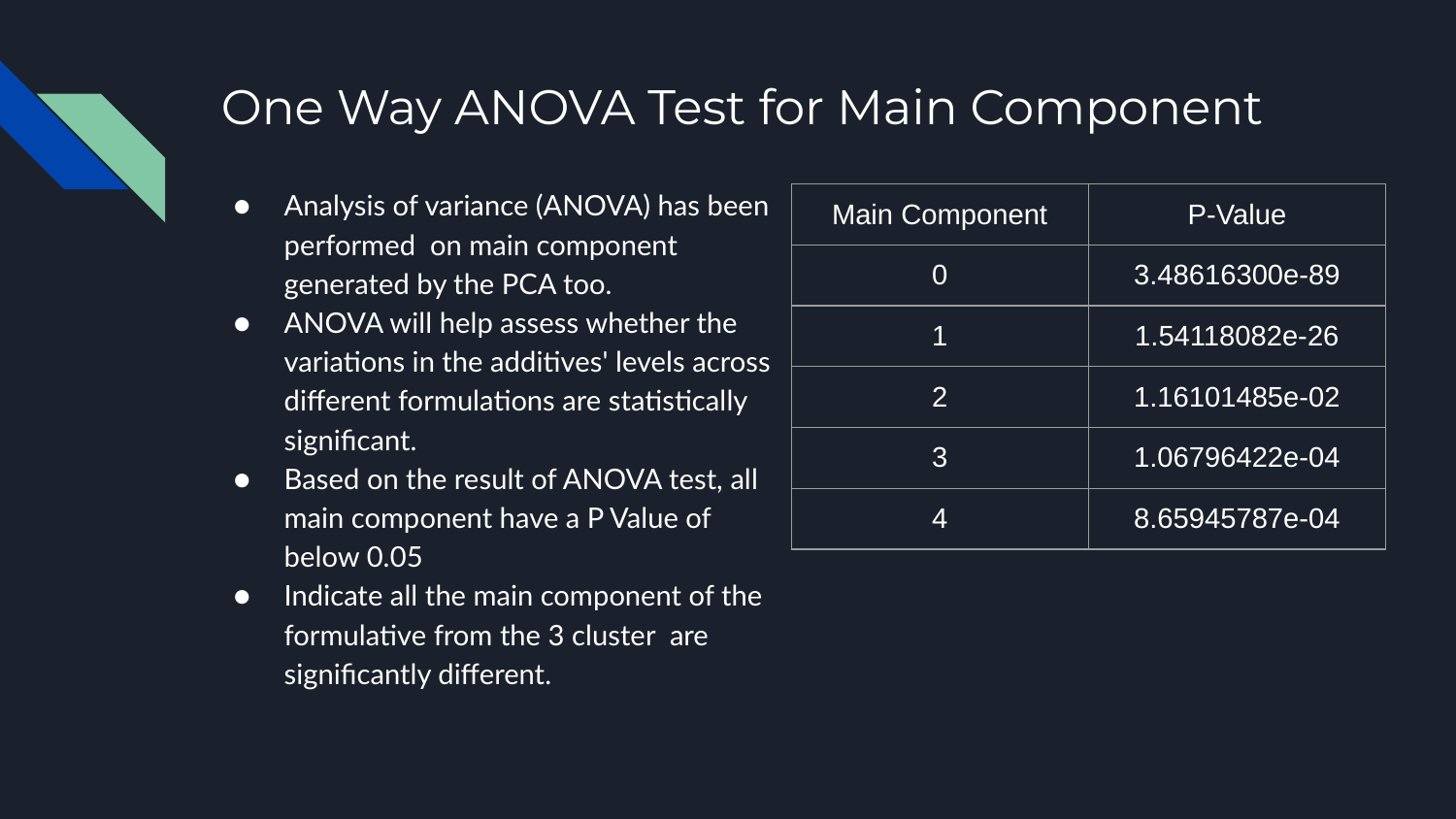

# One Way ANOVA Test for Main Component
Analysis of variance (ANOVA) has been performed  on main component generated by the PCA too.
ANOVA will help assess whether the variations in the additives' levels across different formulations are statistically significant.
Based on the result of ANOVA test, all main component have a P Value of below 0.05
Indicate all the main component of the formulative from the 3 cluster  are significantly different.
| Main Component | P-Value |
| --- | --- |
| 0 | 3.48616300e-89 |
| 1 | 1.54118082e-26 |
| 2 | 1.16101485e-02 |
| 3 | 1.06796422e-04 |
| 4 | 8.65945787e-04 |